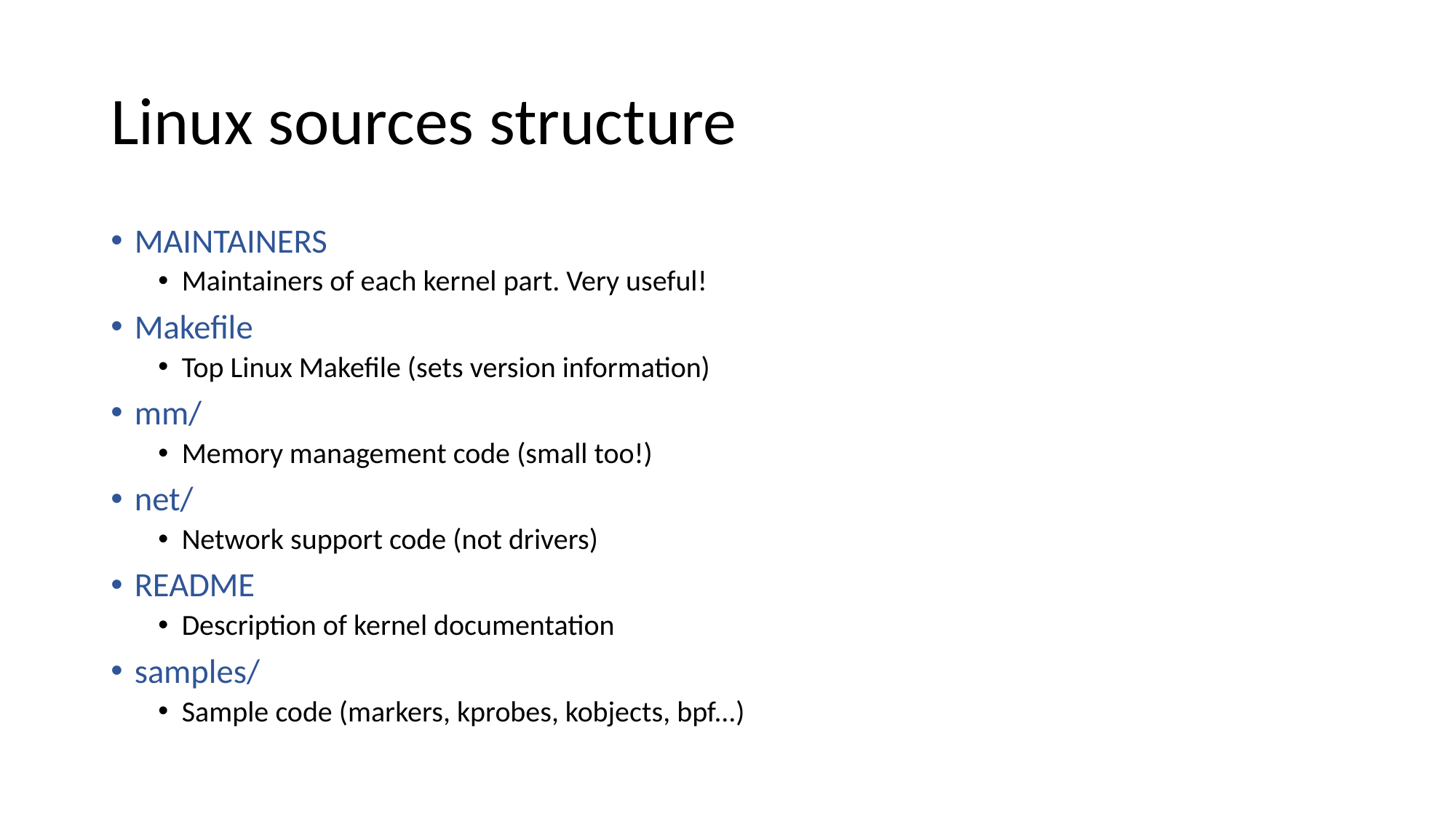

# Linux sources structure
MAINTAINERS
Maintainers of each kernel part. Very useful!
Makefile
Top Linux Makefile (sets version information)
mm/
Memory management code (small too!)
net/
Network support code (not drivers)
README
Description of kernel documentation
samples/
Sample code (markers, kprobes, kobjects, bpf...)